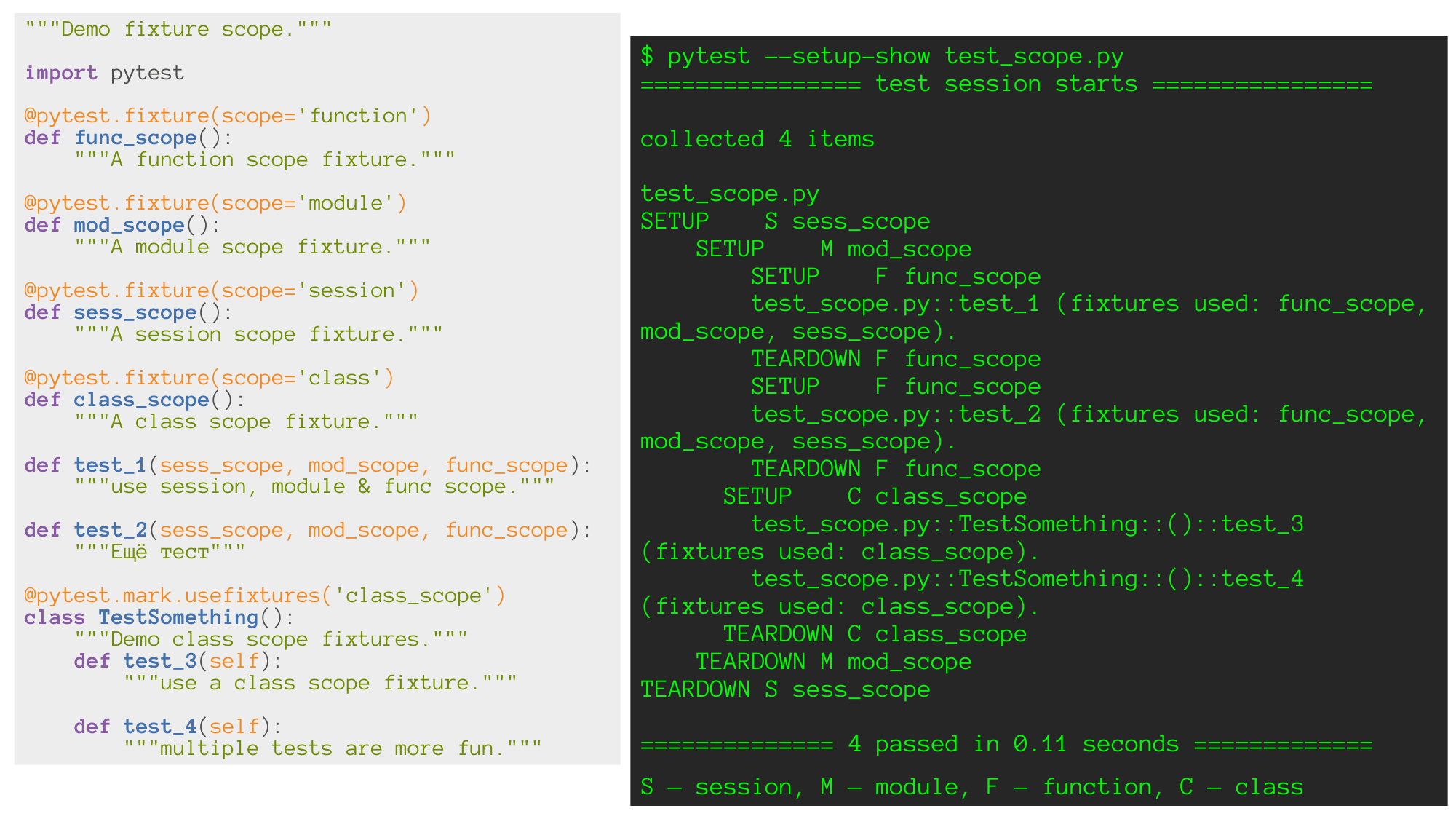

"""Demo fixture scope."""
import pytest
@pytest.fixture(scope='function')
def func_scope():
    """A function scope fixture."""

@pytest.fixture(scope='module')
def mod_scope():
    """A module scope fixture."""
@pytest.fixture(scope='session')
def sess_scope():
    """A session scope fixture."""
@pytest.fixture(scope='class')
def class_scope():
    """A class scope fixture."""
def test_1(sess_scope, mod_scope, func_scope):
    """use session, module & func scope."""
def test_2(sess_scope, mod_scope, func_scope):
    """Ещё тест"""

@pytest.mark.usefixtures('class_scope')
class TestSomething():
    """Demo class scope fixtures."""
    def test_3(self):
        """use a class scope fixture."""
    def test_4(self):
        """multiple tests are more fun."""
$ pytest --setup-show test_scope.py
================ test session starts ================

collected 4 items

test_scope.py
SETUP    S sess_scope
    SETUP    M mod_scope
        SETUP    F func_scope
        test_scope.py::test_1 (fixtures used: func_scope, mod_scope, sess_scope).
        TEARDOWN F func_scope
        SETUP    F func_scope
        test_scope.py::test_2 (fixtures used: func_scope, mod_scope, sess_scope).
        TEARDOWN F func_scope
      SETUP    C class_scope
        test_scope.py::TestSomething::()::test_3 (fixtures used: class_scope).
        test_scope.py::TestSomething::()::test_4 (fixtures used: class_scope).
      TEARDOWN C class_scope
    TEARDOWN M mod_scope
TEARDOWN S sess_scope

============== 4 passed in 0.11 seconds =============
S — session, M — module, F — function, C — class